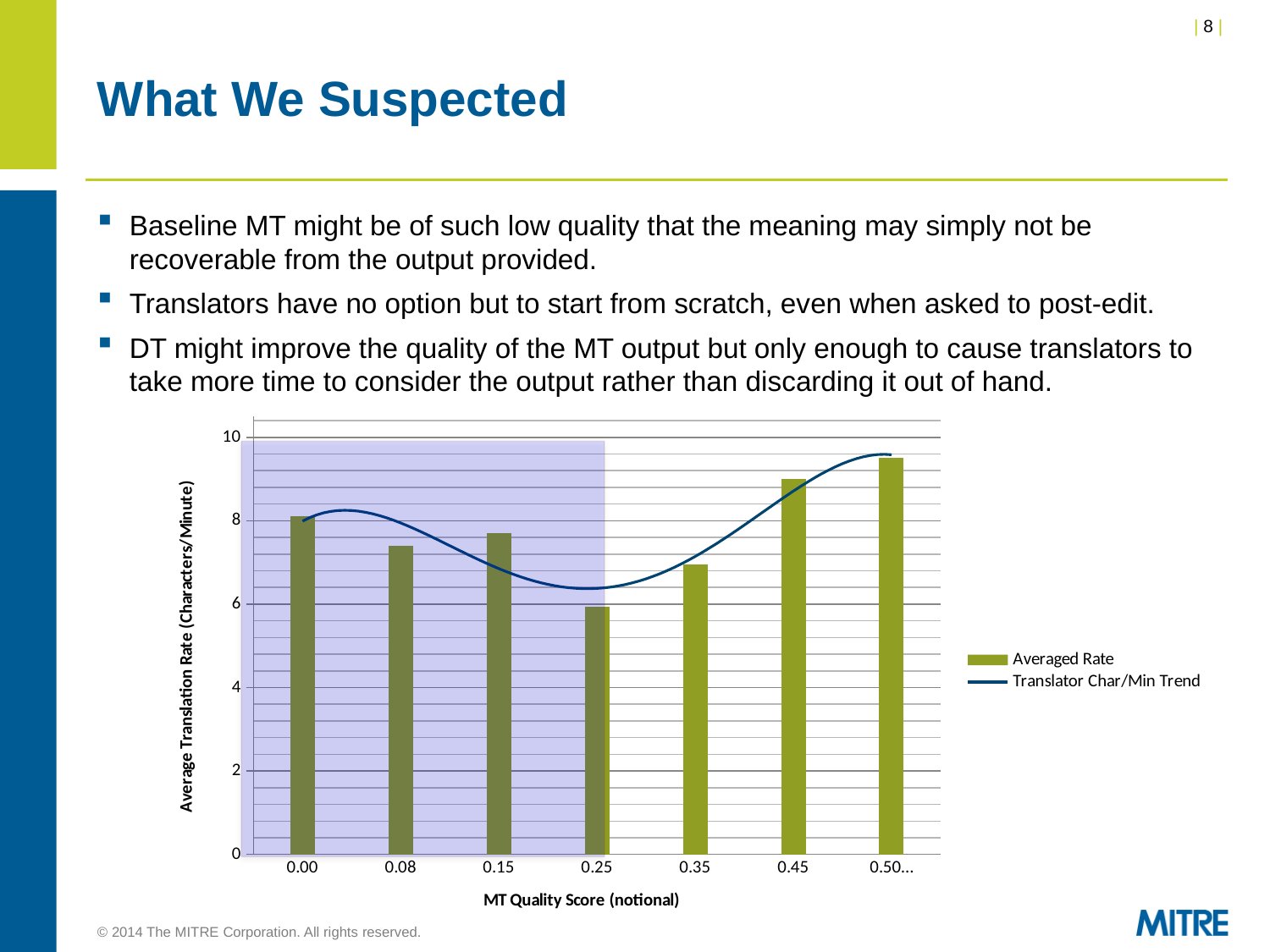

# What We Suspected
Baseline MT might be of such low quality that the meaning may simply not be recoverable from the output provided.
Translators have no option but to start from scratch, even when asked to post-edit.
DT might improve the quality of the MT output but only enough to cause translators to take more time to consider the output rather than discarding it out of hand.

### Chart

| Category | Averaged Rate |
|---|---|
| 0.00 | 8.11530321797621 |
| 0.08 | 7.3989159022297395 |
| 0.15 | 7.698194028373683 |
| 0.25 | 5.947411202911371 |
| 0.35 | 6.9440716174307795 |
| 0.45 | 9.0 |
| 0.50… | 9.5 |